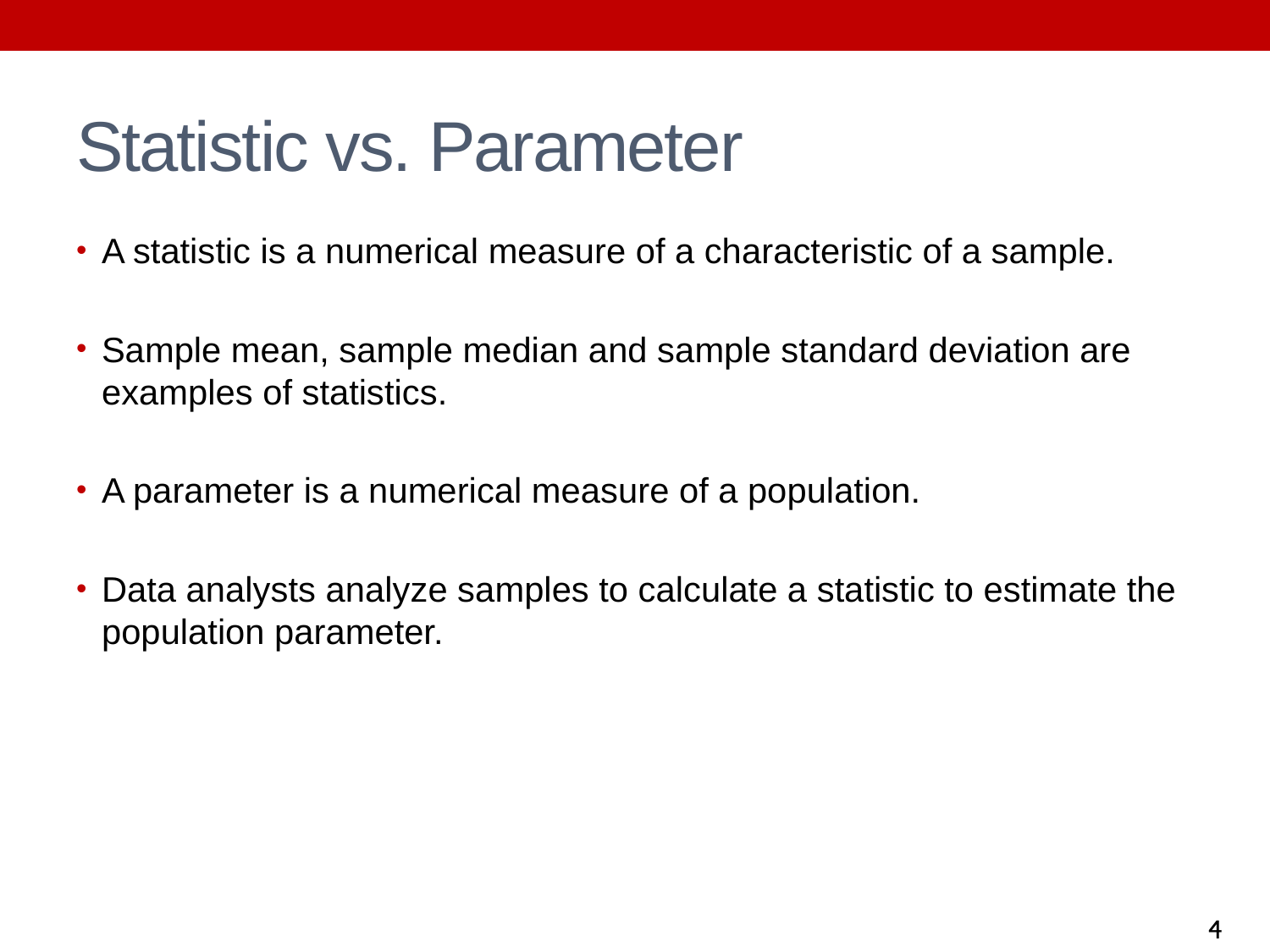

# Statistic vs. Parameter
A statistic is a numerical measure of a characteristic of a sample.

Sample mean, sample median and sample standard deviation are examples of statistics.

A parameter is a numerical measure of a population.

Data analysts analyze samples to calculate a statistic to estimate the population parameter.

4